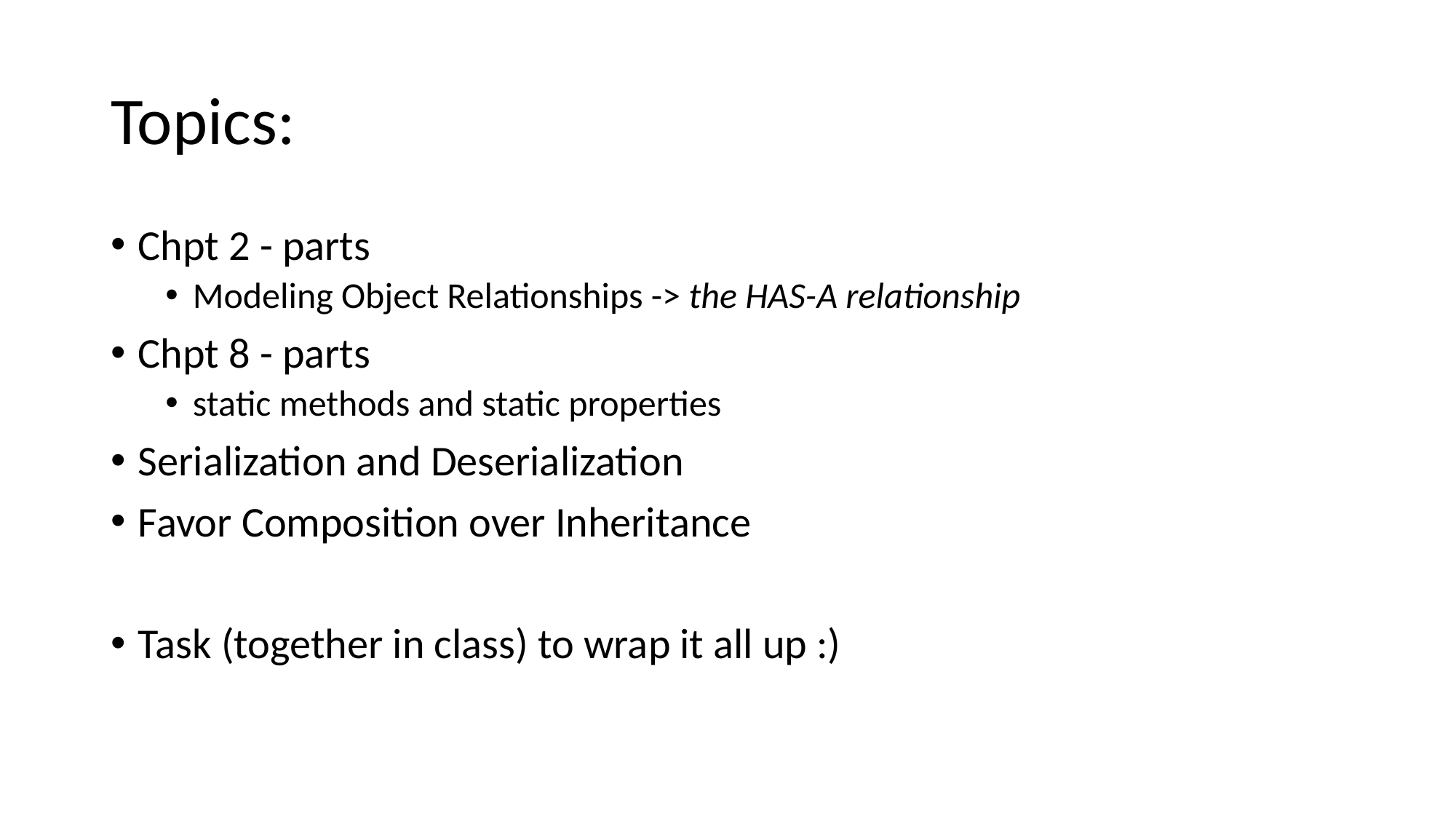

# Topics:
Chpt 2 - parts
Modeling Object Relationships -> the HAS-A relationship
Chpt 8 - parts
static methods and static properties
Serialization and Deserialization
Favor Composition over Inheritance

Task (together in class) to wrap it all up :)